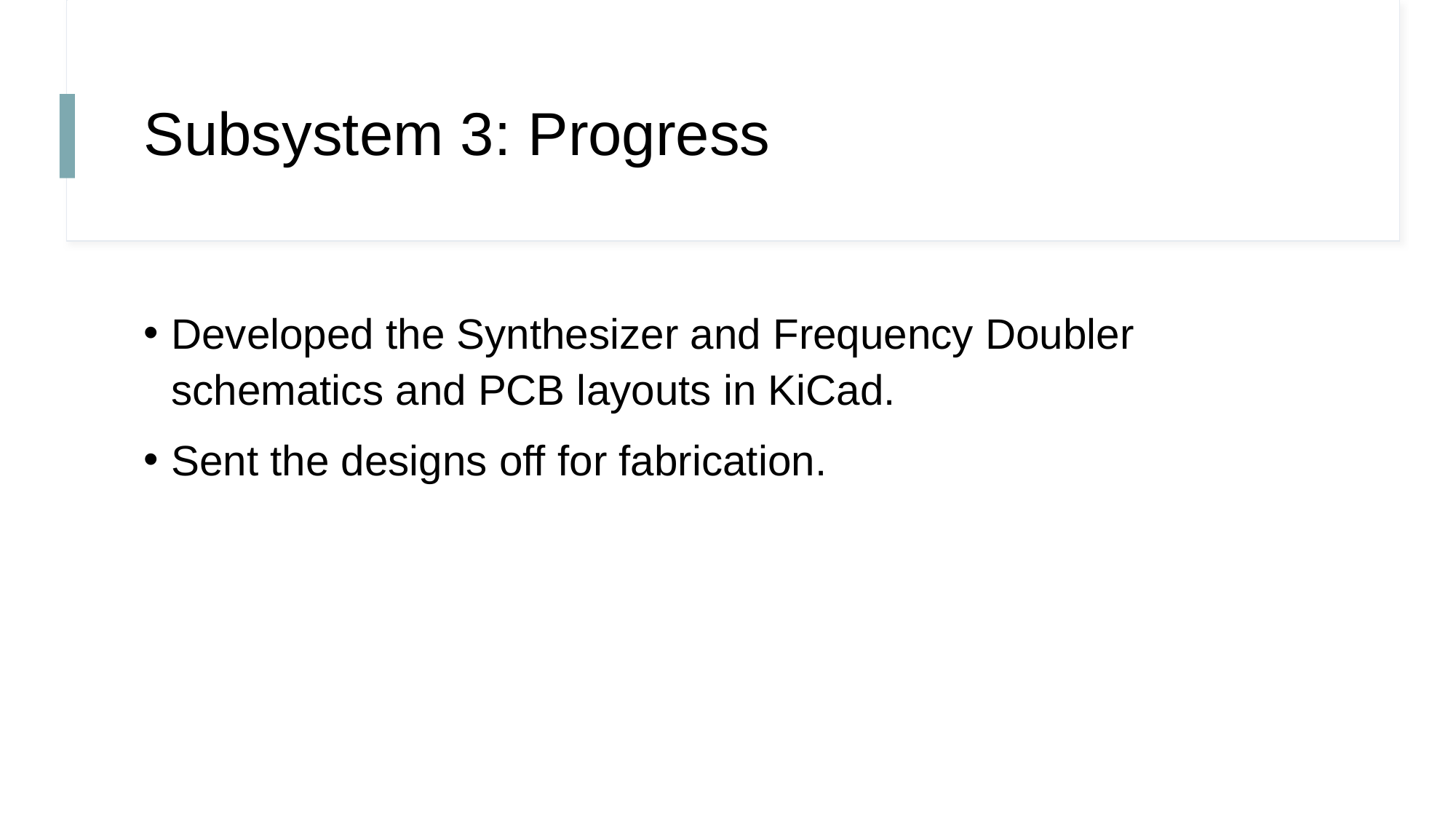

# Subsystem 3: Progress
Developed the Synthesizer and Frequency Doubler schematics and PCB layouts in KiCad.
Sent the designs off for fabrication.